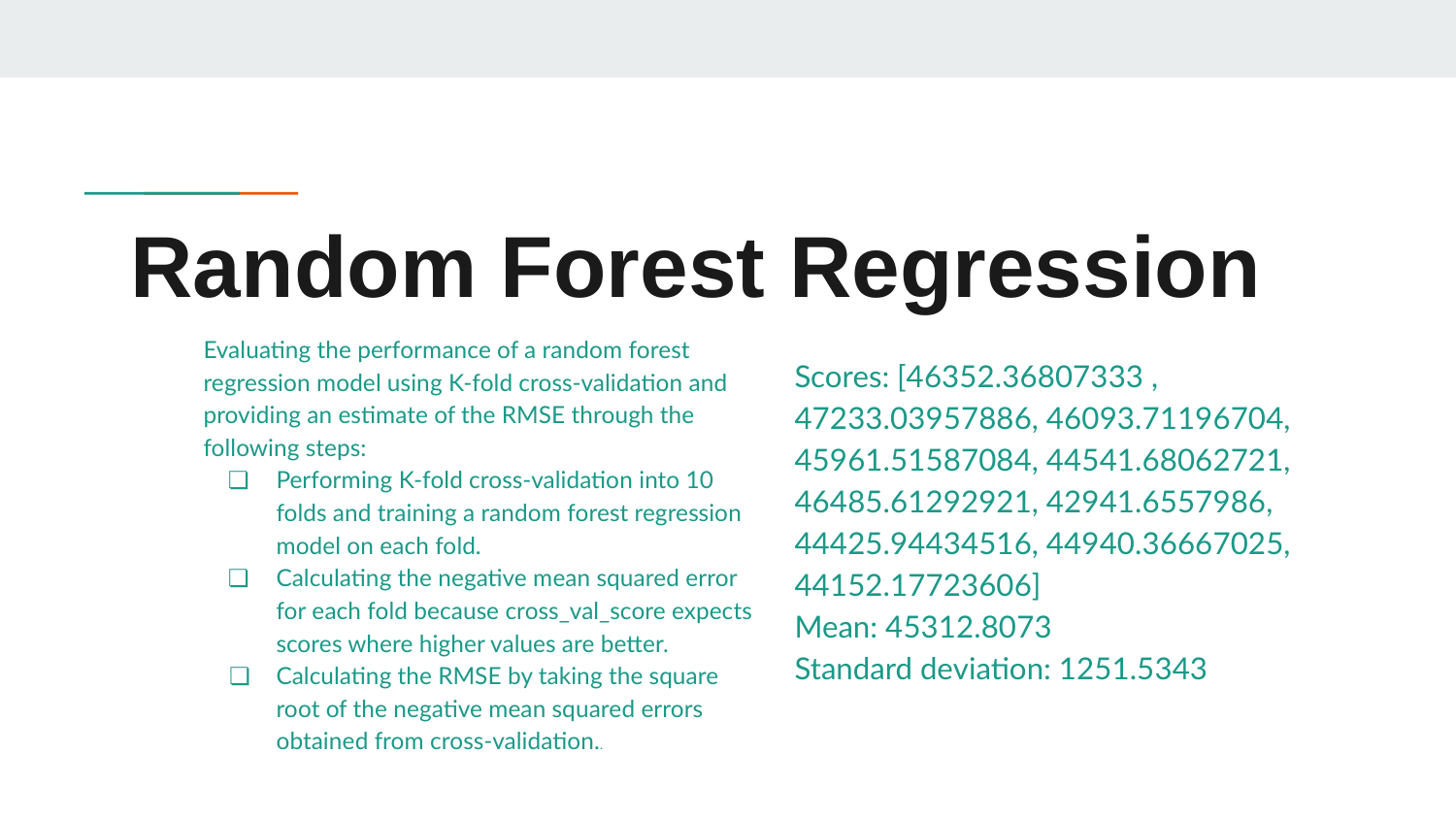

# Random Forest Regression
Evaluating the performance of a random forest regression model using K-fold cross-validation and providing an estimate of the RMSE through the following steps:
Performing K-fold cross-validation into 10 folds and training a random forest regression model on each fold.
Calculating the negative mean squared error for each fold because cross_val_score expects scores where higher values are better.
Calculating the RMSE by taking the square root of the negative mean squared errors obtained from cross-validation..
Scores: [46352.36807333 , 47233.03957886, 46093.71196704, 45961.51587084, 44541.68062721, 46485.61292921, 42941.6557986,  44425.94434516, 44940.36667025, 44152.17723606]
Mean: 45312.8073
Standard deviation: 1251.5343